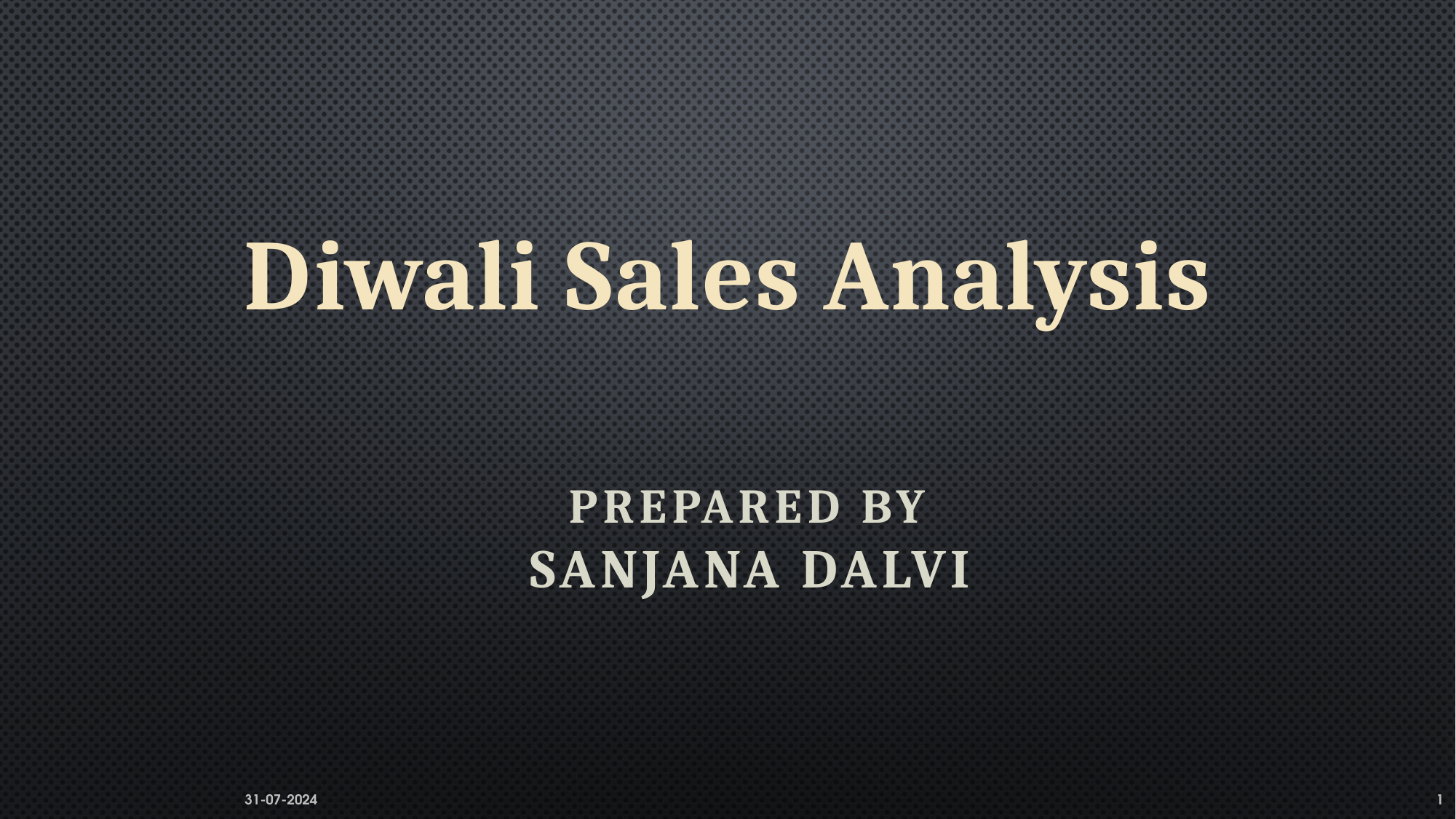

Diwali Sales Analysis
Prepared by
Sanjana Dalvi
31-07-2024
1